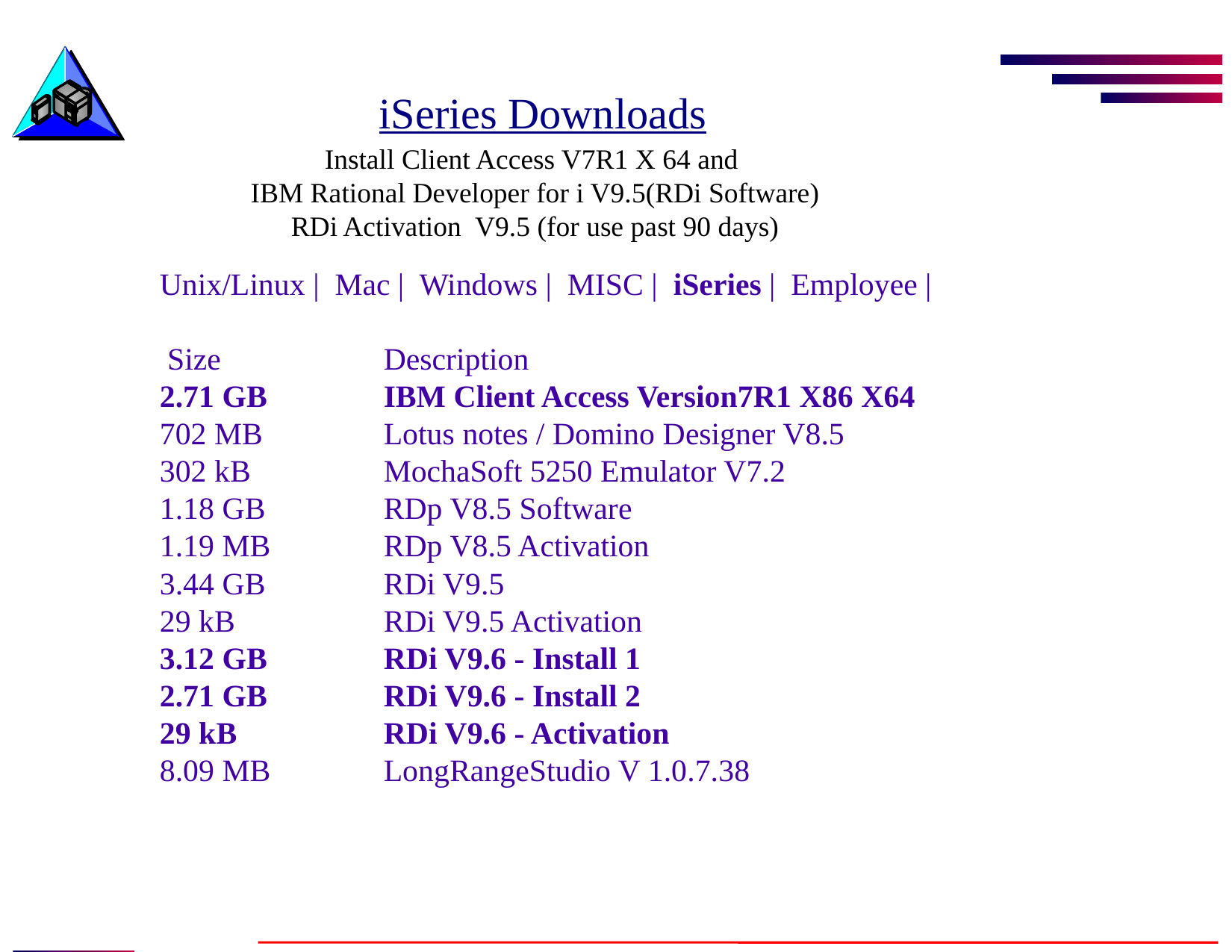

# iSeries Downloads Install Client Access V7R1 X 64 and IBM Rational Developer for i V9.5(RDi Software) RDi Activation  V9.5 (for use past 90 days)

Unix/Linux |  Mac |  Windows |  MISC |  iSeries |  Employee |

 Size 		Description
2.71 GB 	IBM Client Access Version7R1 X86 X64
702 MB 		Lotus notes / Domino Designer V8.5
302 kB 		MochaSoft 5250 Emulator V7.2
1.18 GB 	RDp V8.5 Software
1.19 MB 	RDp V8.5 Activation
3.44 GB 	RDi V9.5
29 kB 		RDi V9.5 Activation
3.12 GB 	RDi V9.6 - Install 1
2.71 GB 	RDi V9.6 - Install 2
29 kB 		RDi V9.6 - Activation
8.09 MB 	LongRangeStudio V 1.0.7.38